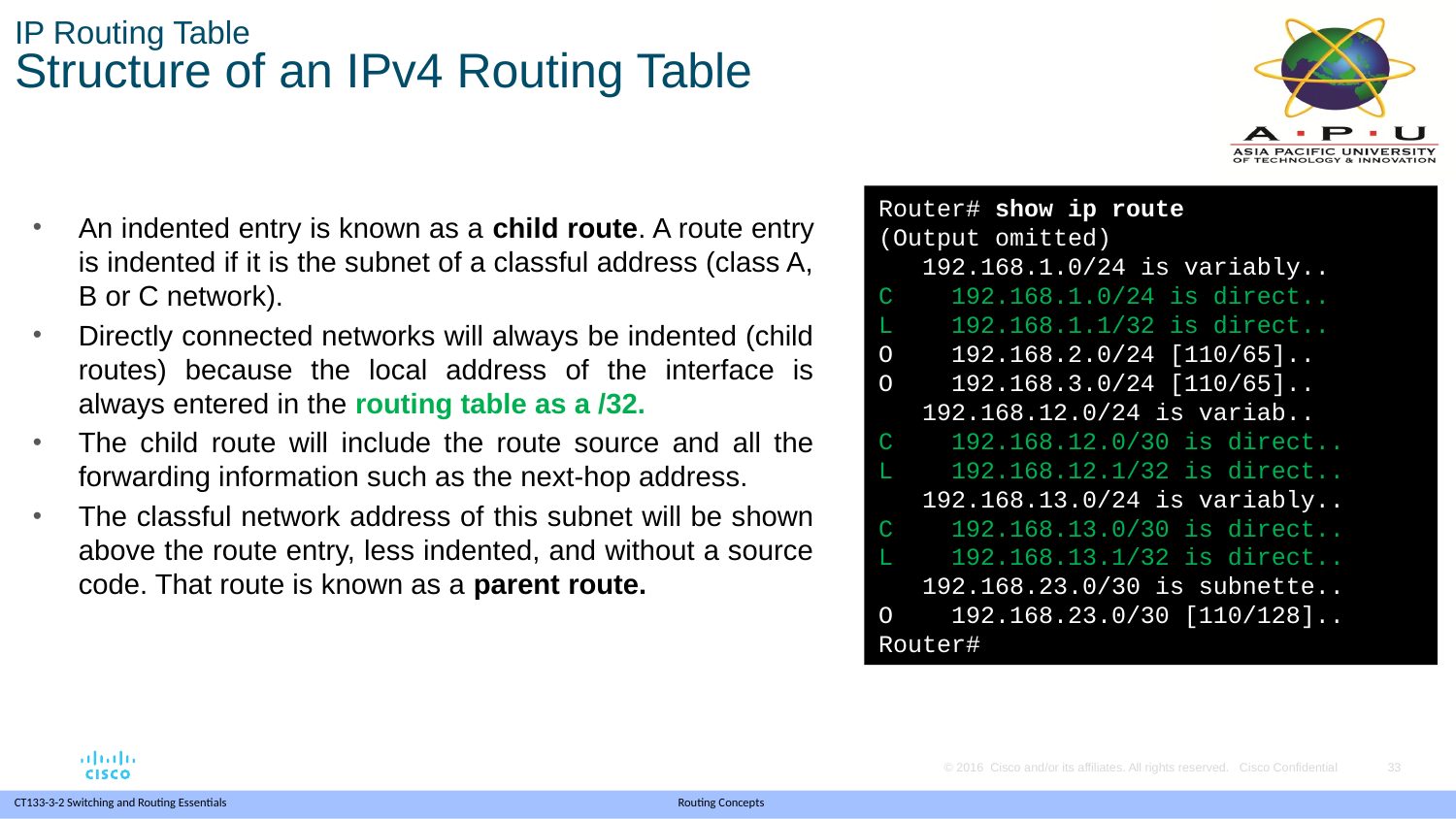

# IP Routing Table Structure of an IPv4 Routing Table
Router# show ip route
(Output omitted)
   192.168.1.0/24 is variably..
C    192.168.1.0/24 is direct..
L    192.168.1.1/32 is direct..
O    192.168.2.0/24 [110/65]..
O    192.168.3.0/24 [110/65]..
   192.168.12.0/24 is variab..
C    192.168.12.0/30 is direct..
L    192.168.12.1/32 is direct..
   192.168.13.0/24 is variably..
C    192.168.13.0/30 is direct..
L    192.168.13.1/32 is direct..
   192.168.23.0/30 is subnette..
O    192.168.23.0/30 [110/128]..
Router#
An indented entry is known as a child route. A route entry is indented if it is the subnet of a classful address (class A, B or C network).
Directly connected networks will always be indented (child routes) because the local address of the interface is always entered in the routing table as a /32.
The child route will include the route source and all the forwarding information such as the next-hop address.
The classful network address of this subnet will be shown above the route entry, less indented, and without a source code. That route is known as a parent route.